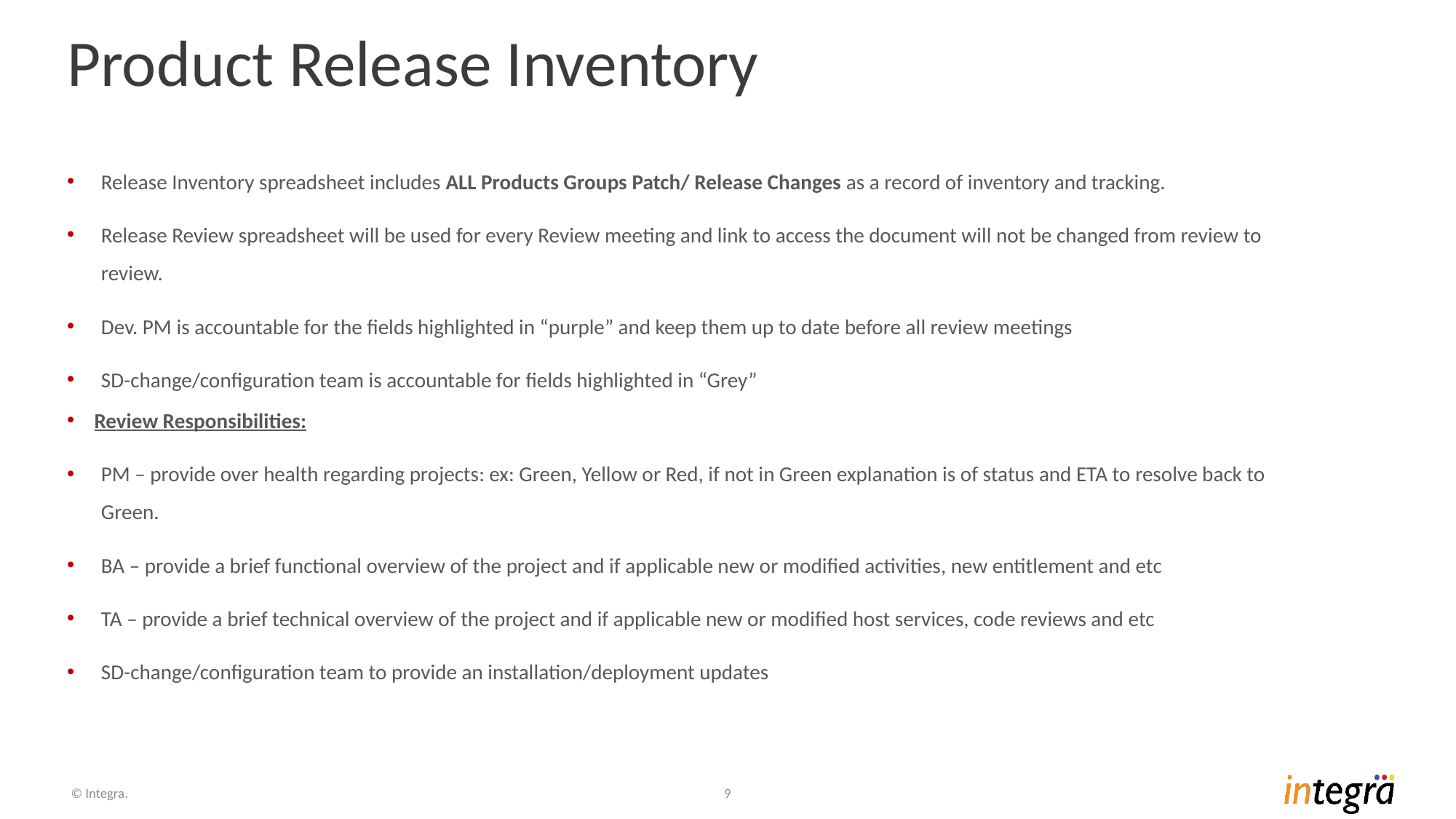

# Product Release Inventory
Release Inventory spreadsheet includes ALL Products Groups Patch/ Release Changes as a record of inventory and tracking.
Release Review spreadsheet will be used for every Review meeting and link to access the document will not be changed from review to review.
Dev. PM is accountable for the fields highlighted in “purple” and keep them up to date before all review meetings
SD-change/configuration team is accountable for fields highlighted in “Grey”
Review Responsibilities:
PM – provide over health regarding projects: ex: Green, Yellow or Red, if not in Green explanation is of status and ETA to resolve back to Green.
BA – provide a brief functional overview of the project and if applicable new or modified activities, new entitlement and etc
TA – provide a brief technical overview of the project and if applicable new or modified host services, code reviews and etc
SD-change/configuration team to provide an installation/deployment updates

© Integra.
9